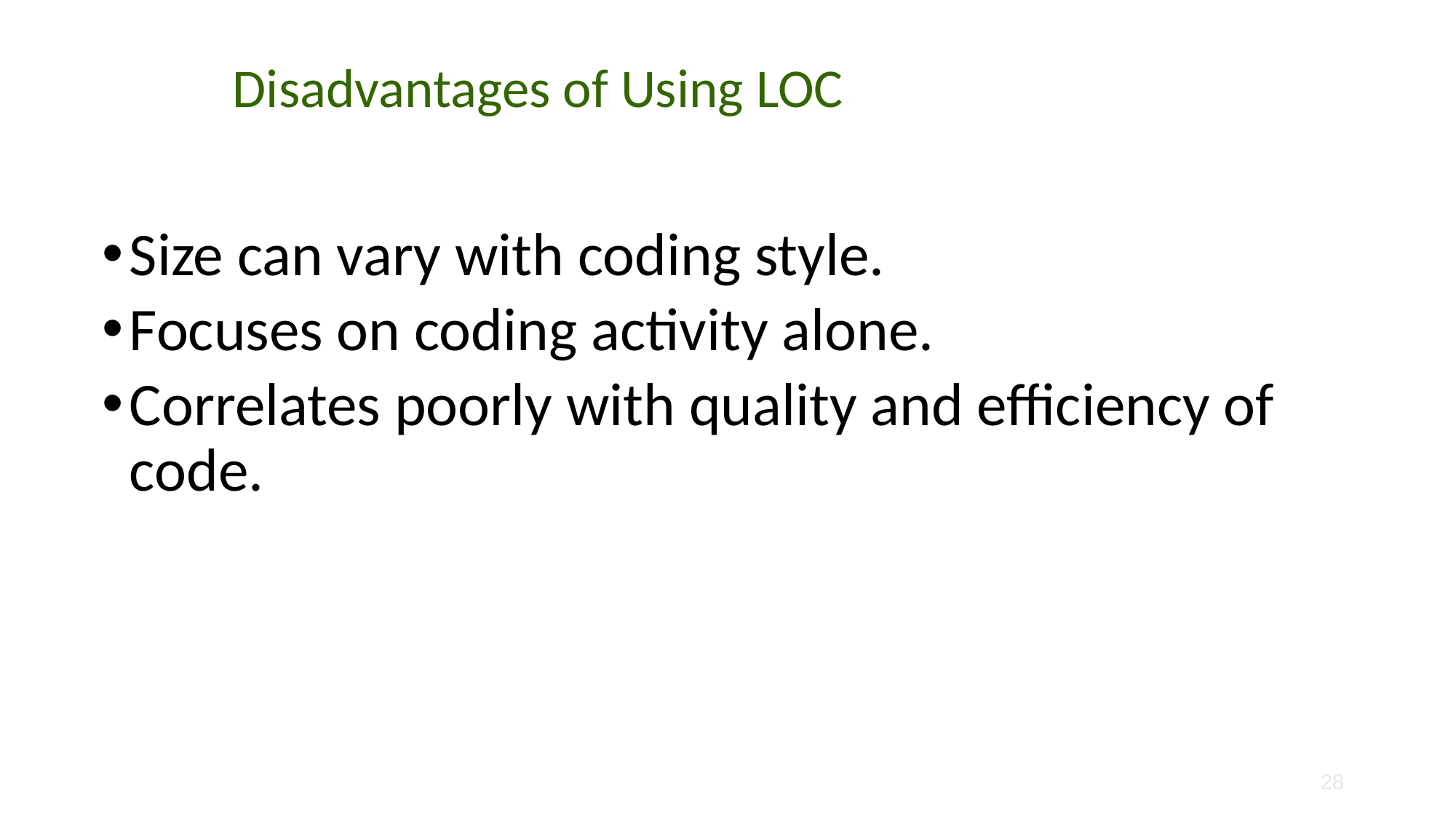

# Disadvantages of Using LOC
Size can vary with coding style.
Focuses on coding activity alone.
Correlates poorly with quality and efficiency of code.
28